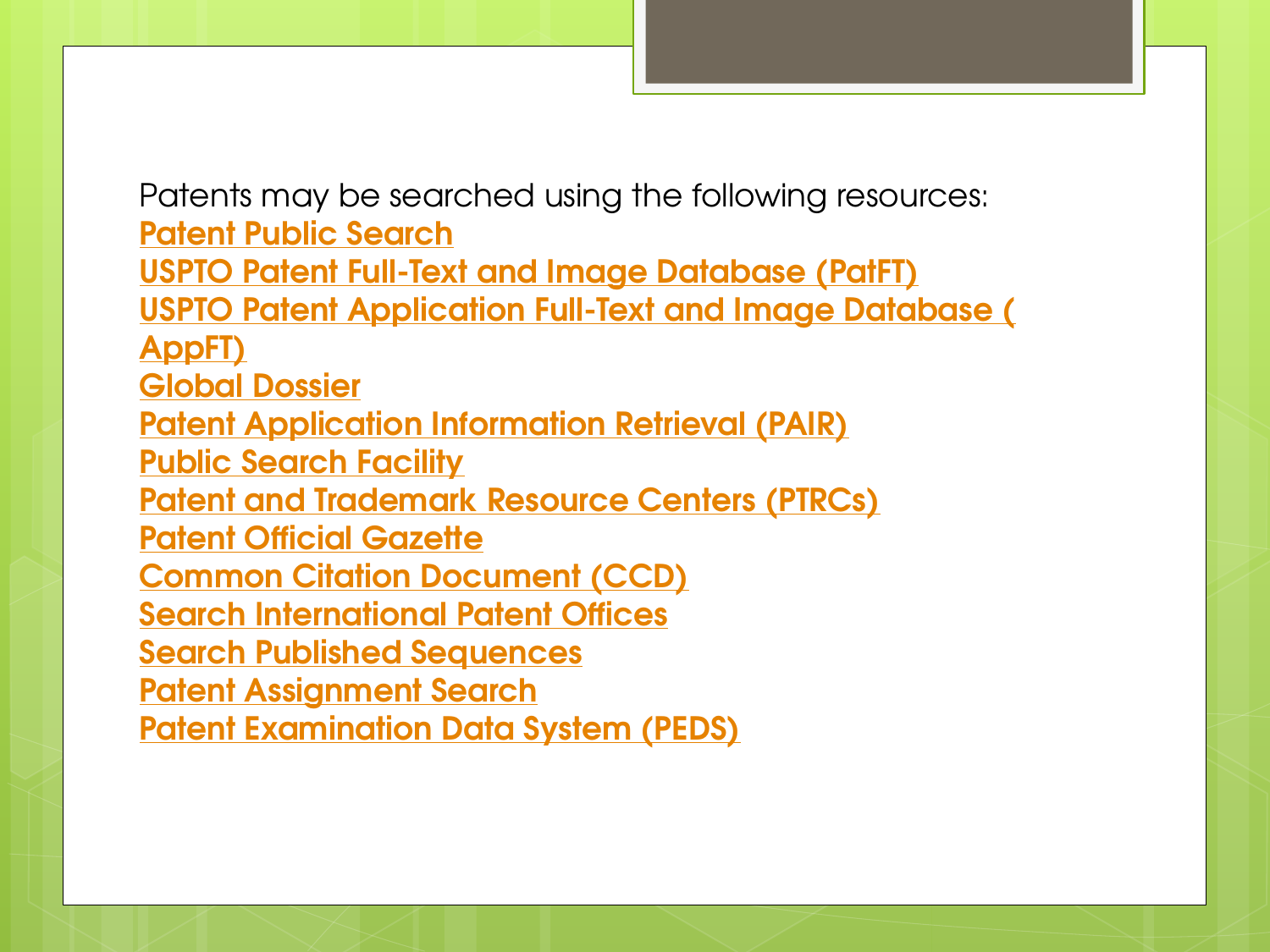

Patents may be searched using the following resources:
Patent Public Search
USPTO Patent Full-Text and Image Database (PatFT)
USPTO Patent Application Full-Text and Image Database (AppFT)
Global Dossier
Patent Application Information Retrieval (PAIR)
Public Search Facility
Patent and Trademark Resource Centers (PTRCs)
Patent Official Gazette
Common Citation Document (CCD)
Search International Patent Offices
Search Published Sequences
Patent Assignment Search
Patent Examination Data System (PEDS)